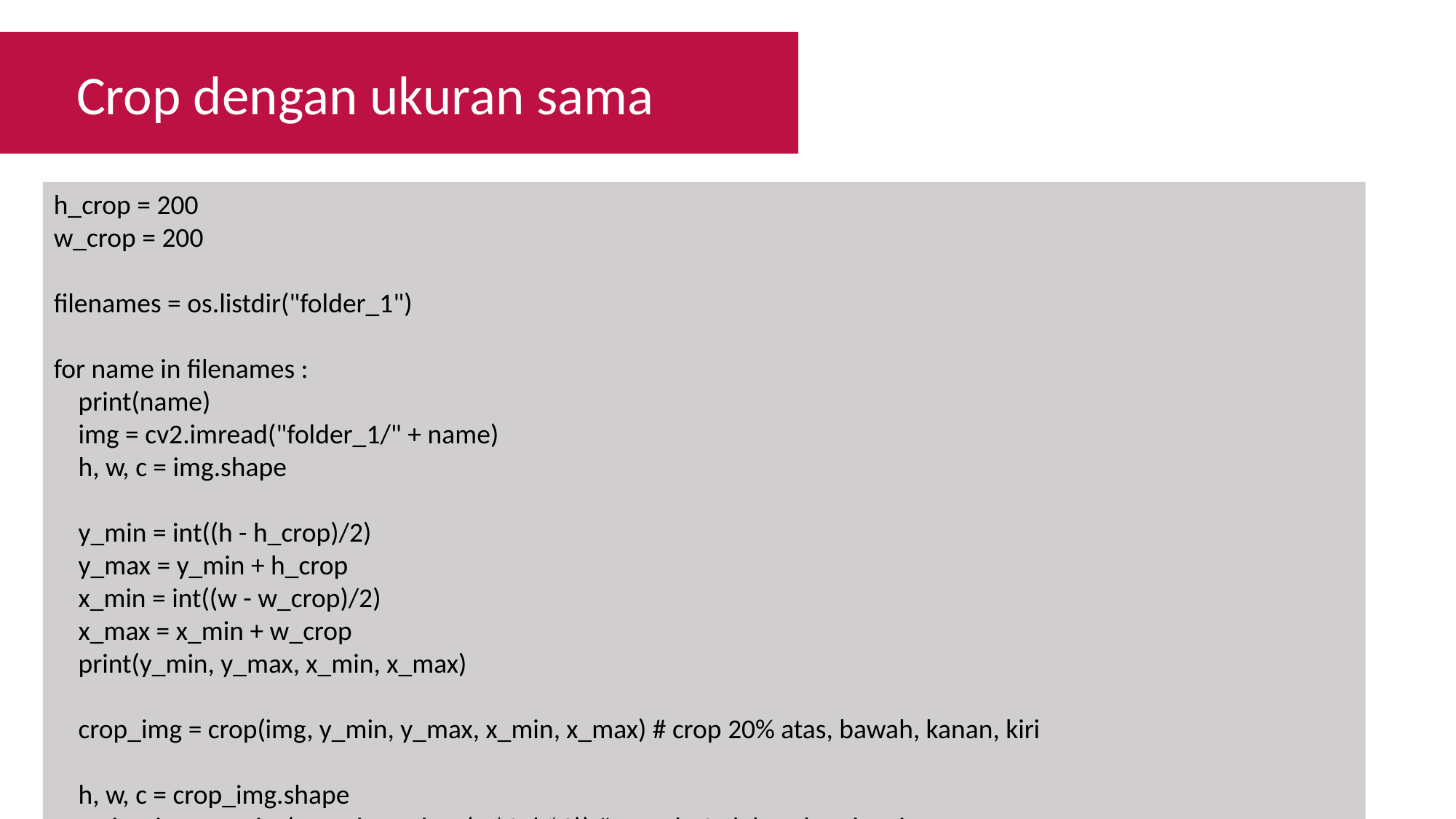

Crop dengan ukuran sama
h_crop = 200
w_crop = 200

filenames = os.listdir("folder_1")

for name in filenames :
    print(name)
    img = cv2.imread("folder_1/" + name)
    h, w, c = img.shape

    y_min = int((h - h_crop)/2)
    y_max = y_min + h_crop
    x_min = int((w - w_crop)/2)
    x_max = x_min + w_crop
    print(y_min, y_max, x_min, x_max)

    crop_img = crop(img, y_min, y_max, x_min, x_max) # crop 20% atas, bawah, kanan, kiri

    h, w, c = crop_img.shape
    resize_img = resize(crop_img, size=(w*2, h*2)) # rescale 2x lebar dan tinggi

    show_image(resize_img, title= 'resized image : %s ' % name)